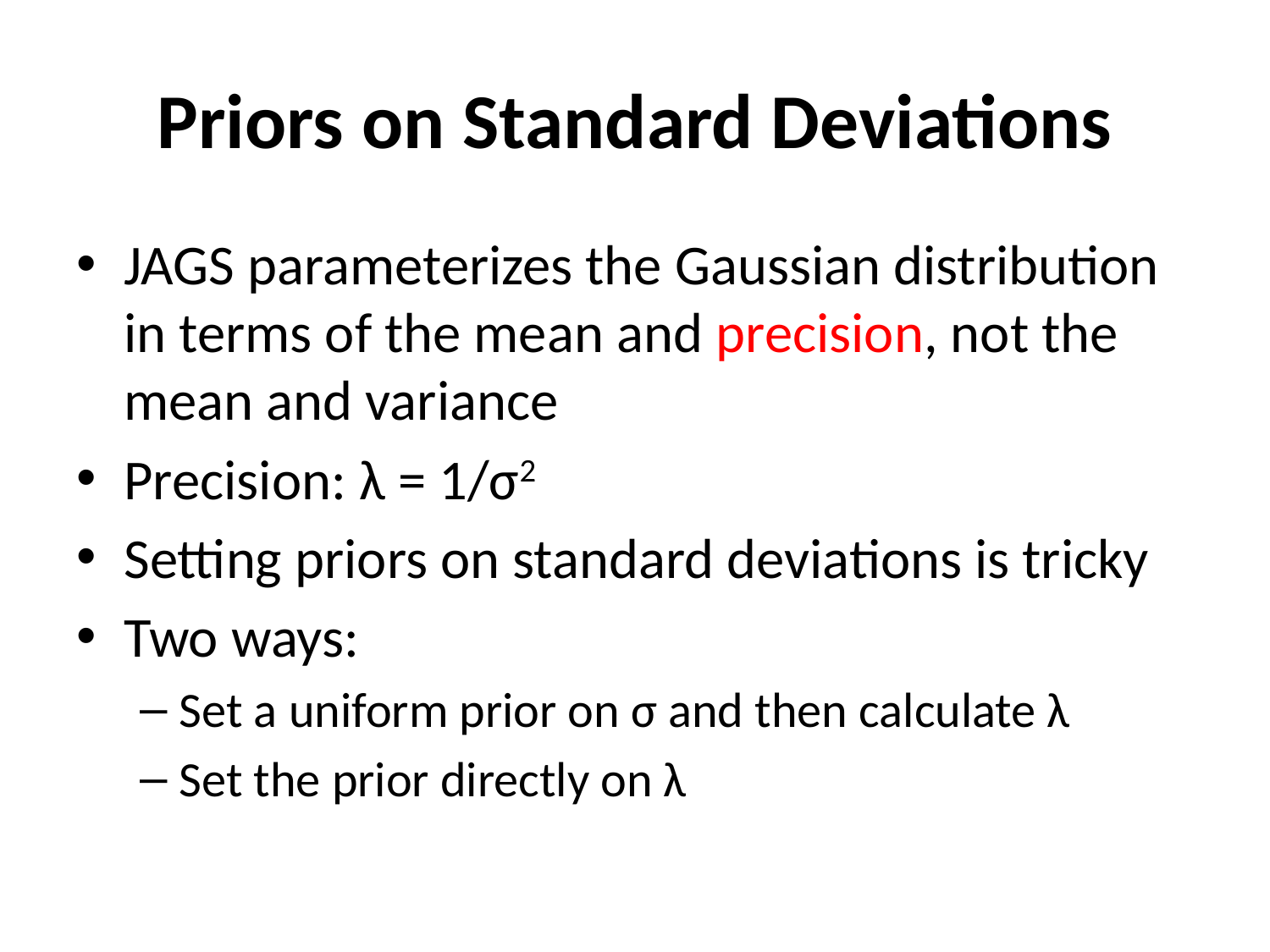

# Priors on Standard Deviations
JAGS parameterizes the Gaussian distribution in terms of the mean and precision, not the mean and variance
Precision: λ = 1/σ2
Setting priors on standard deviations is tricky
Two ways:
Set a uniform prior on σ and then calculate λ
Set the prior directly on λ